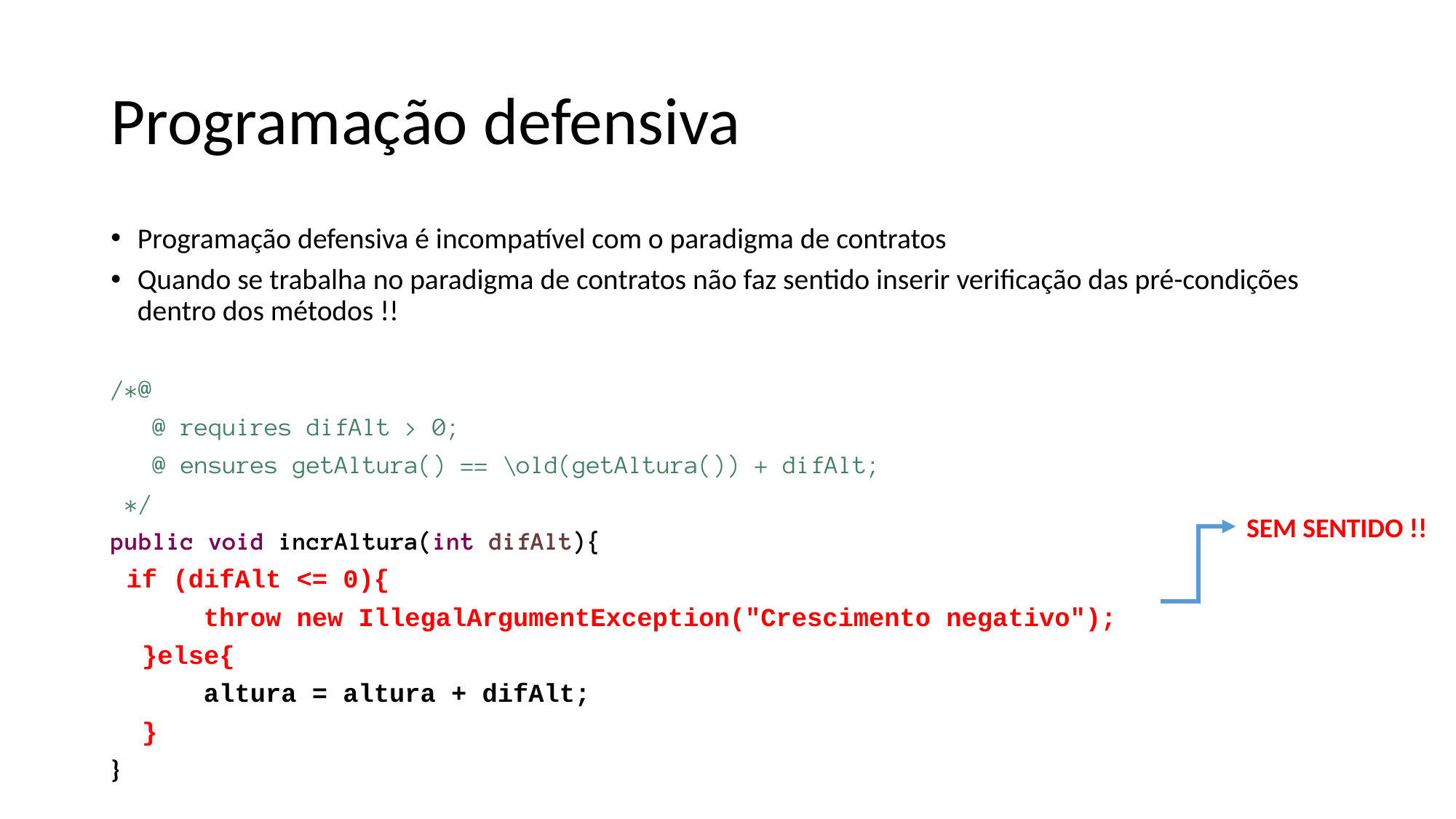

# Programação defensiva
Programação defensiva é incompatível com o paradigma de contratos
Quando se trabalha no paradigma de contratos não faz sentido inserir verificação das pré-condições dentro dos métodos !!

/*@
   @ requires difAlt > 0;
   @ ensures getAltura() == \old(getAltura()) + difAlt;
 */
public void incrAltura(int difAlt){
 if (difAlt <= 0){
      throw new IllegalArgumentException("Crescimento negativo");
  }else{
      altura = altura + difAlt;
  }
}

SEM SENTIDO !!